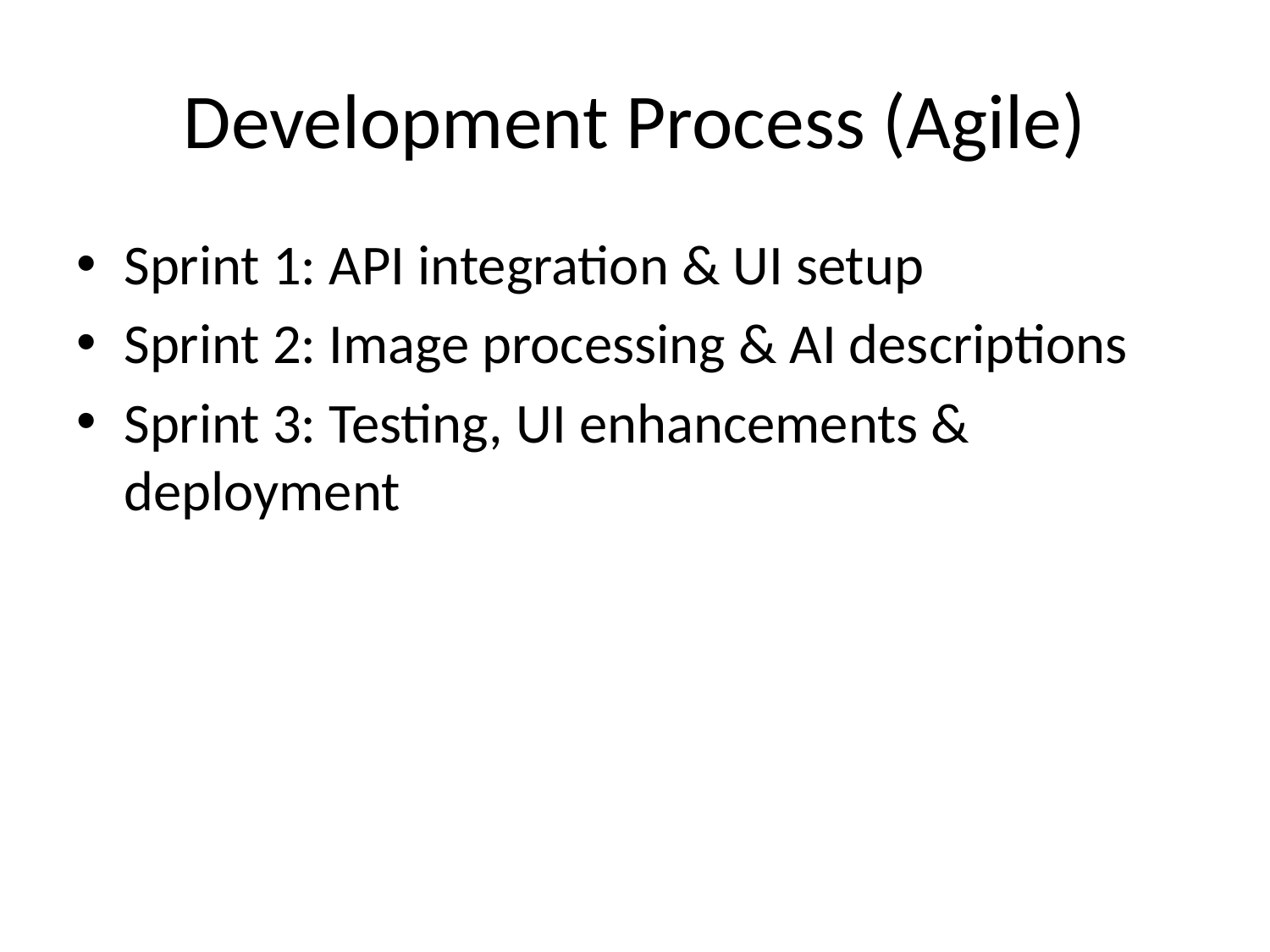

# Development Process (Agile)
Sprint 1: API integration & UI setup
Sprint 2: Image processing & AI descriptions
Sprint 3: Testing, UI enhancements & deployment